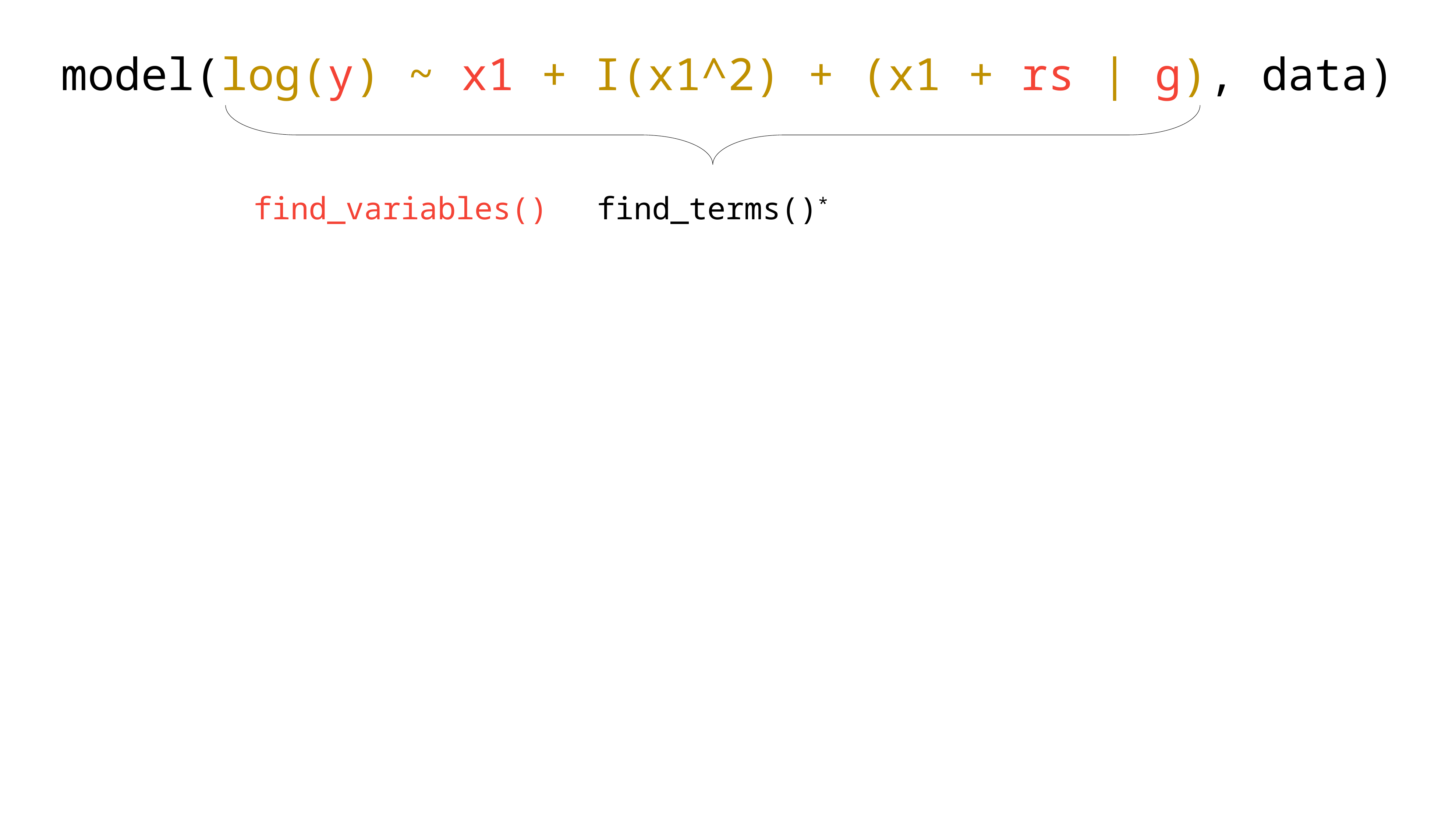

model(log(y) ~ x1 + I(x1^2) + (x1 + rs | g), data)
find_variables()
find_terms()*